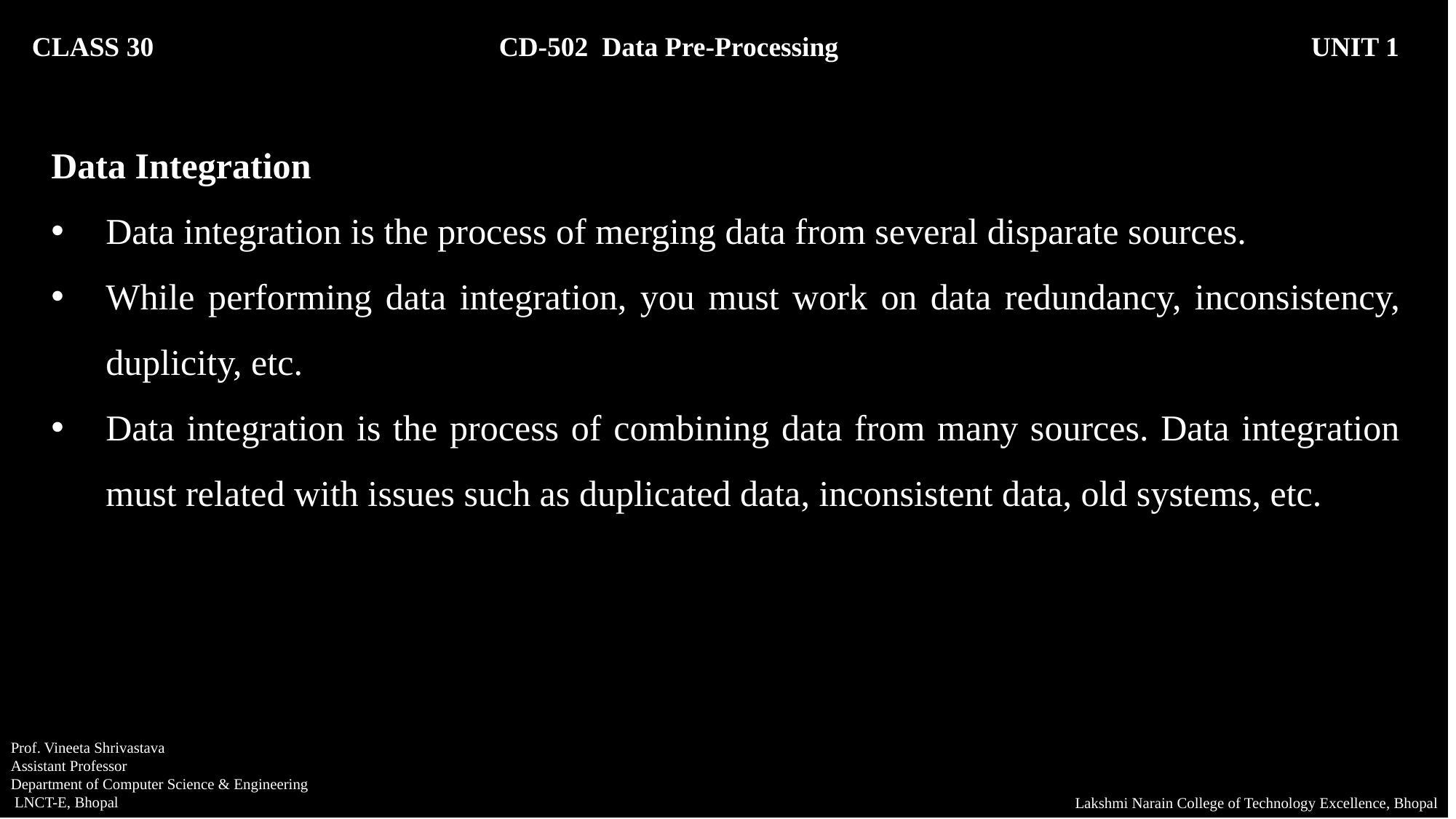

CLASS 30                                                  CD-502  Data Pre-Processing		                                           UNIT 1
Data Integration
Data integration is the process of merging data from several disparate sources.
While performing data integration, you must work on data redundancy, inconsistency, duplicity, etc.
Data integration is the process of combining data from many sources. Data integration must related with issues such as duplicated data, inconsistent data, old systems, etc.
Prof. Vineeta Shrivastava
Assistant Professor
Department of Computer Science & Engineering
 LNCT-E, Bhopal
Lakshmi Narain College of Technology Excellence, Bhopal